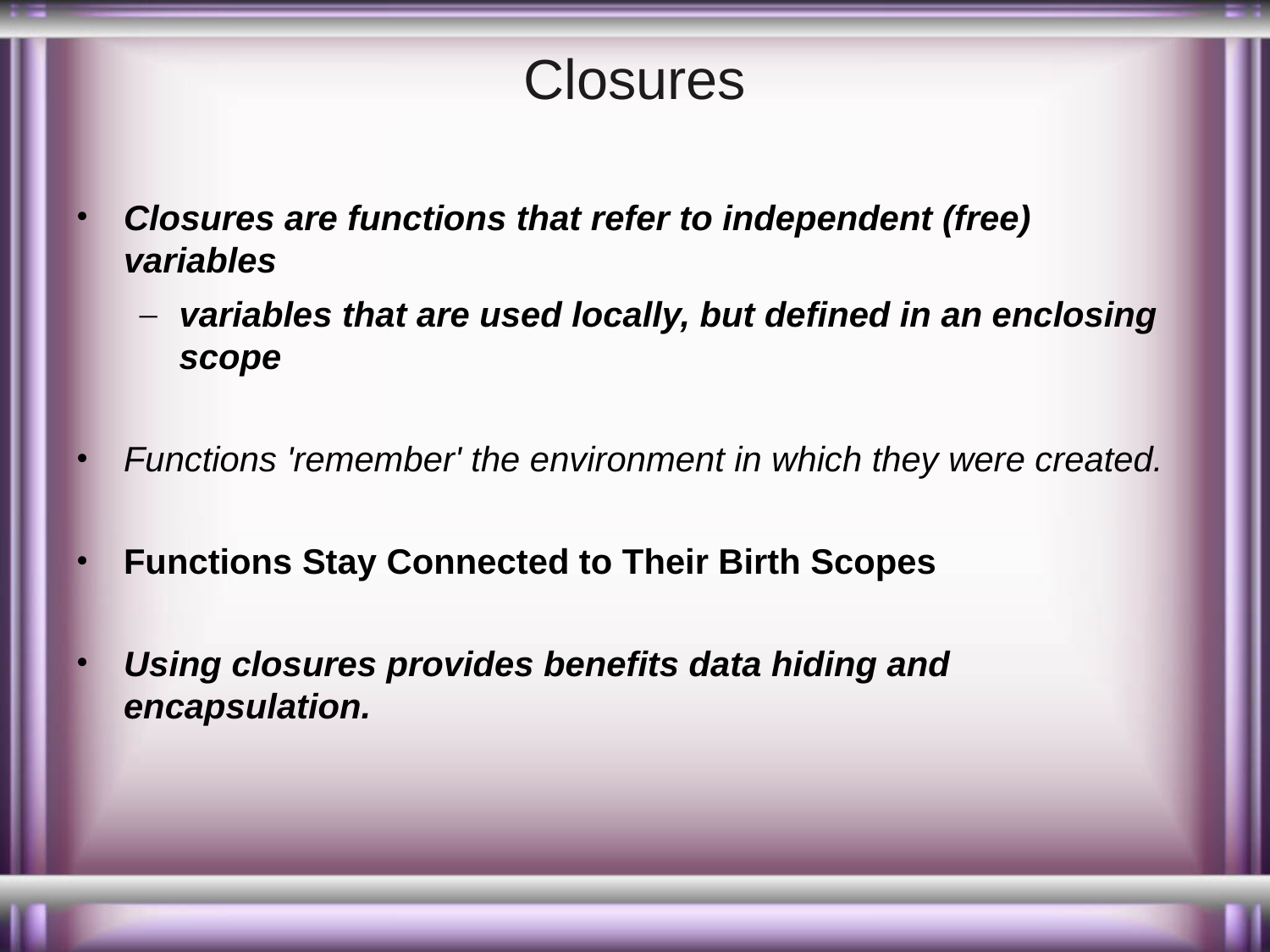

# Closures

Closures are functions that refer to independent (free) variables
variables that are used locally, but defined in an enclosing scope

Functions 'remember' the environment in which they were created.

Functions Stay Connected to Their Birth Scopes

Using closures provides benefits data hiding and encapsulation.